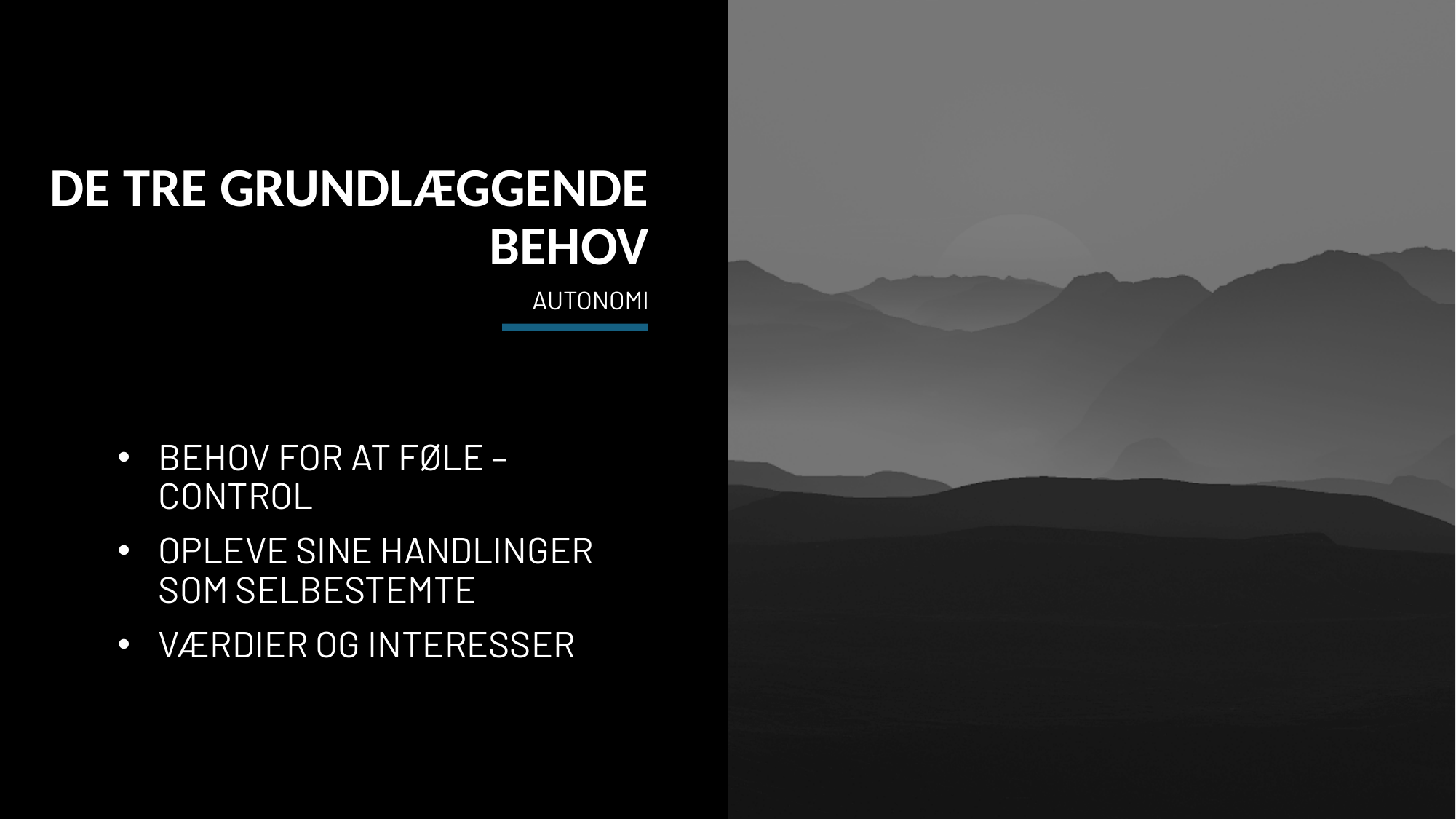

DE TRE GRUNDLÆGGENDE BEHOV
# AUTONOMI

BEHOV FOR AT FØLE – CONTROL
OPLEVE SINE HANDLINGER SOM SELBESTEMTE
VÆRDIER OG INTERESSER